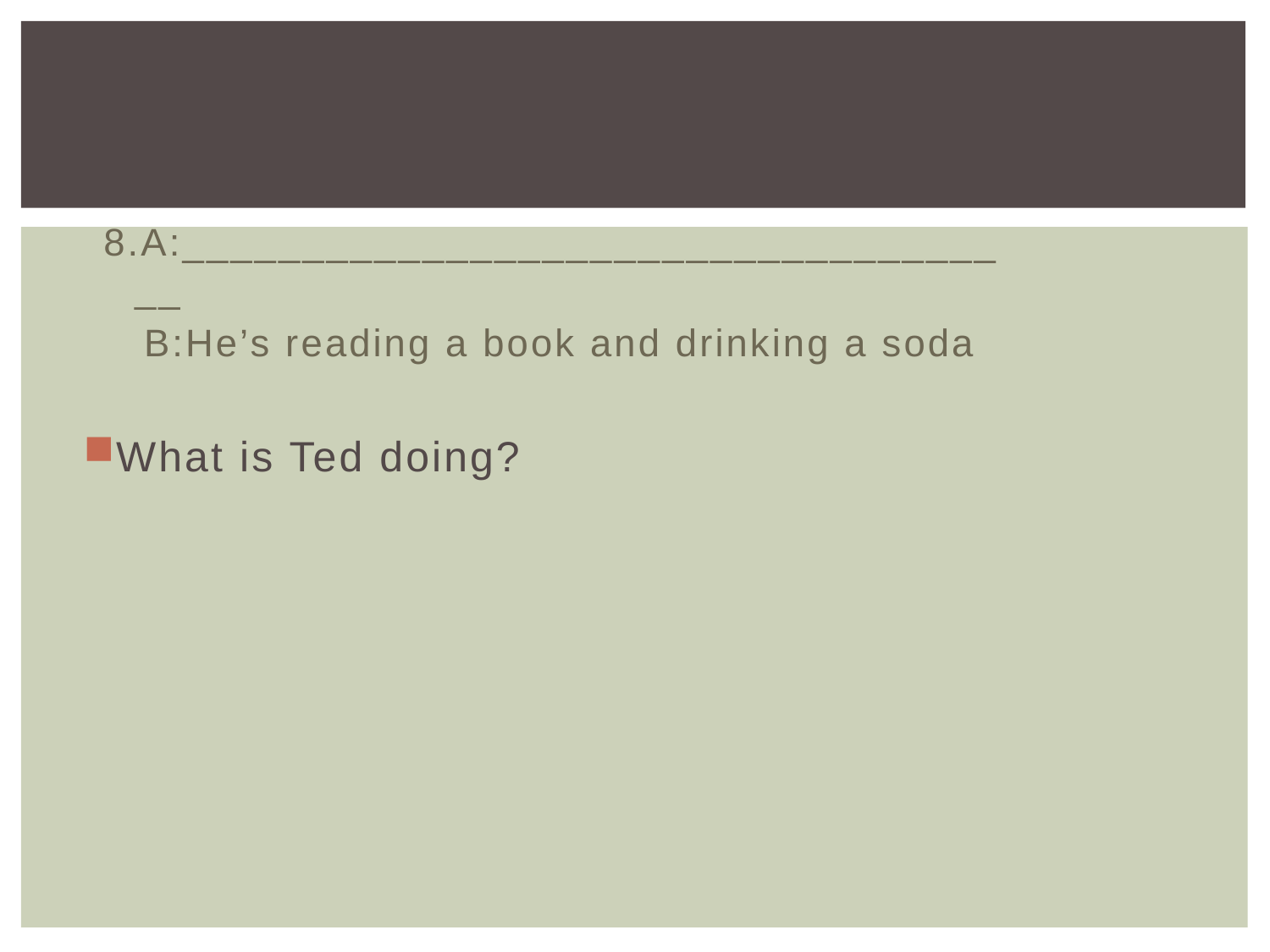

#
8.A:____________________________________
   B:He’s reading a book and drinking a soda
What is Ted doing?